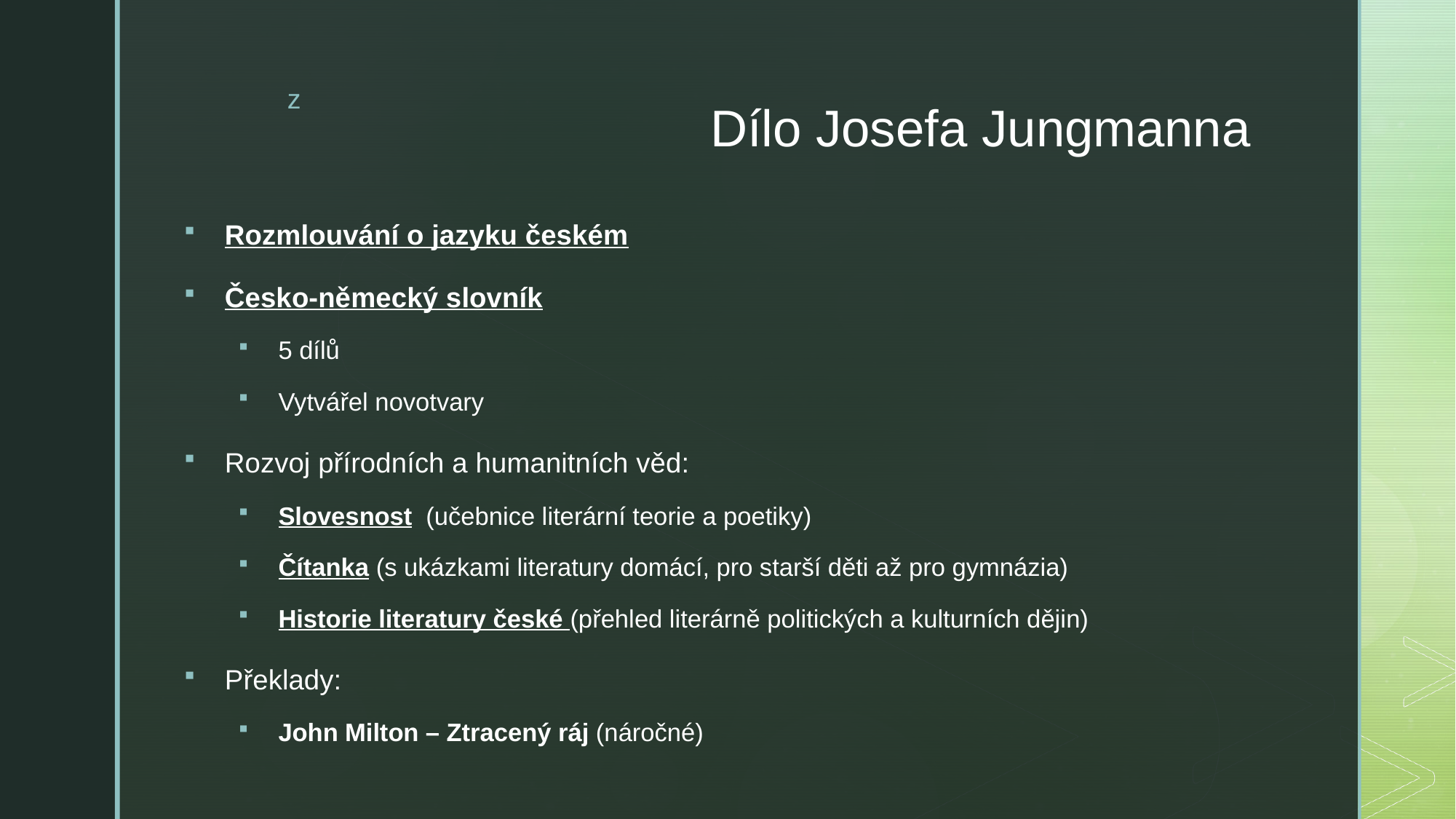

# Dílo Josefa Jungmanna
Rozmlouvání o jazyku českém
Česko-německý slovník
5 dílů
Vytvářel novotvary
Rozvoj přírodních a humanitních věd:
Slovesnost  (učebnice literární teorie a poetiky)
Čítanka (s ukázkami literatury domácí, pro starší děti až pro gymnázia)
Historie literatury české (přehled literárně politických a kulturních dějin)
Překlady:
John Milton – Ztracený ráj (náročné)